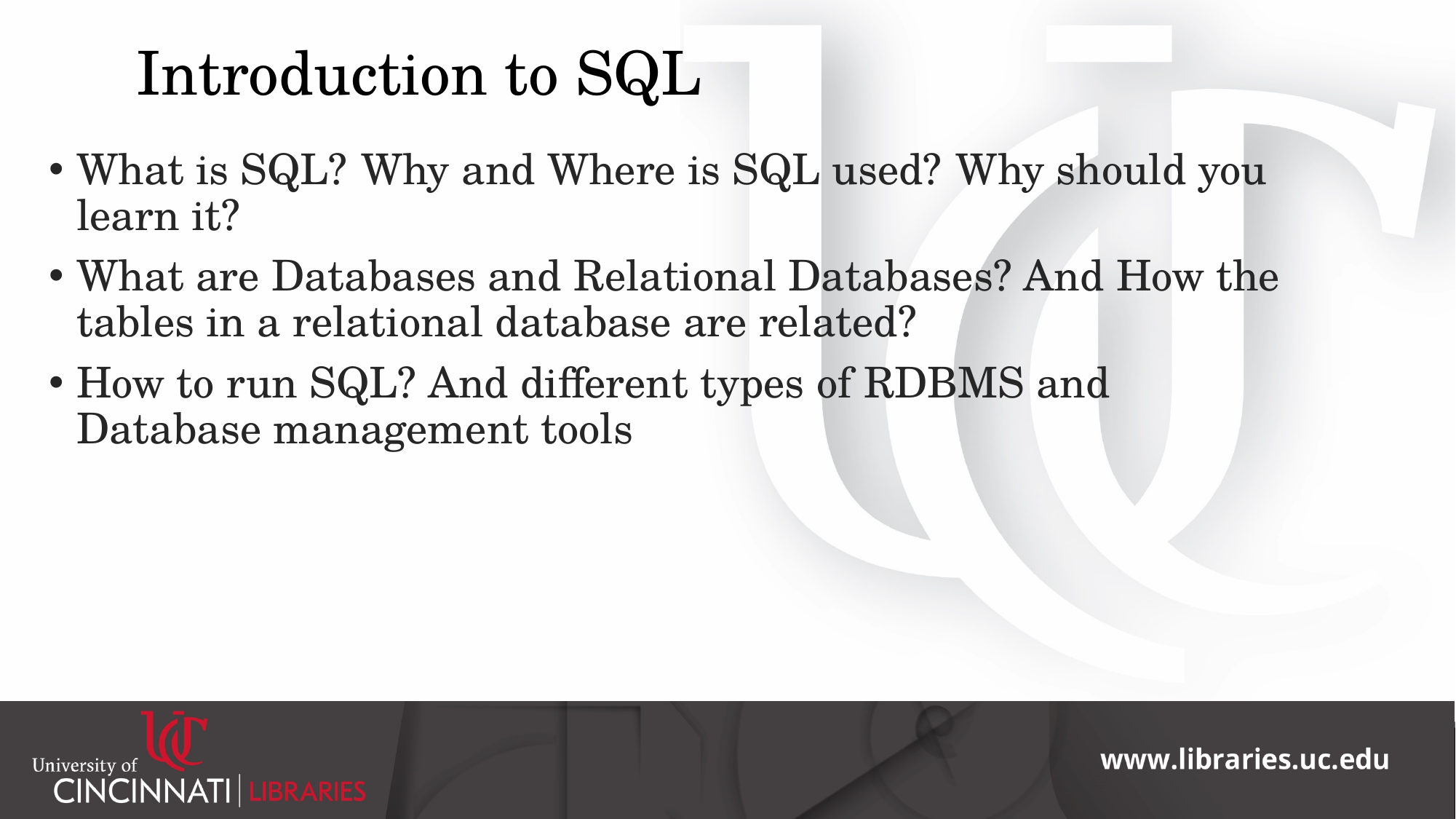

# Introduction to SQL
What is SQL? Why and Where is SQL used? Why should you learn it?
What are Databases and Relational Databases? And How the tables in a relational database are related?
How to run SQL? And different types of RDBMS and Database management tools